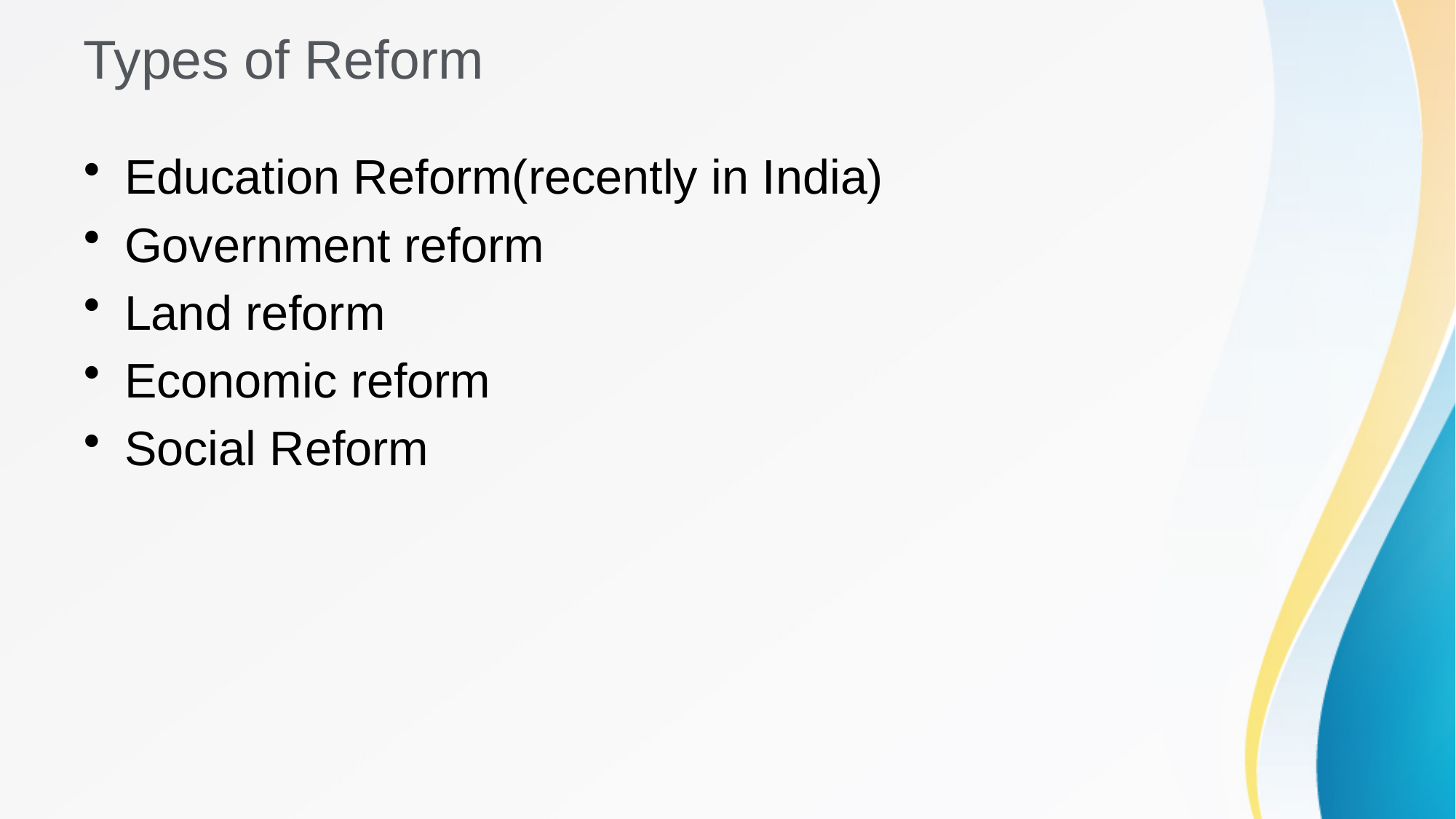

# Types of Reform
Education Reform(recently in India)
Government reform
Land reform
Economic reform
Social Reform